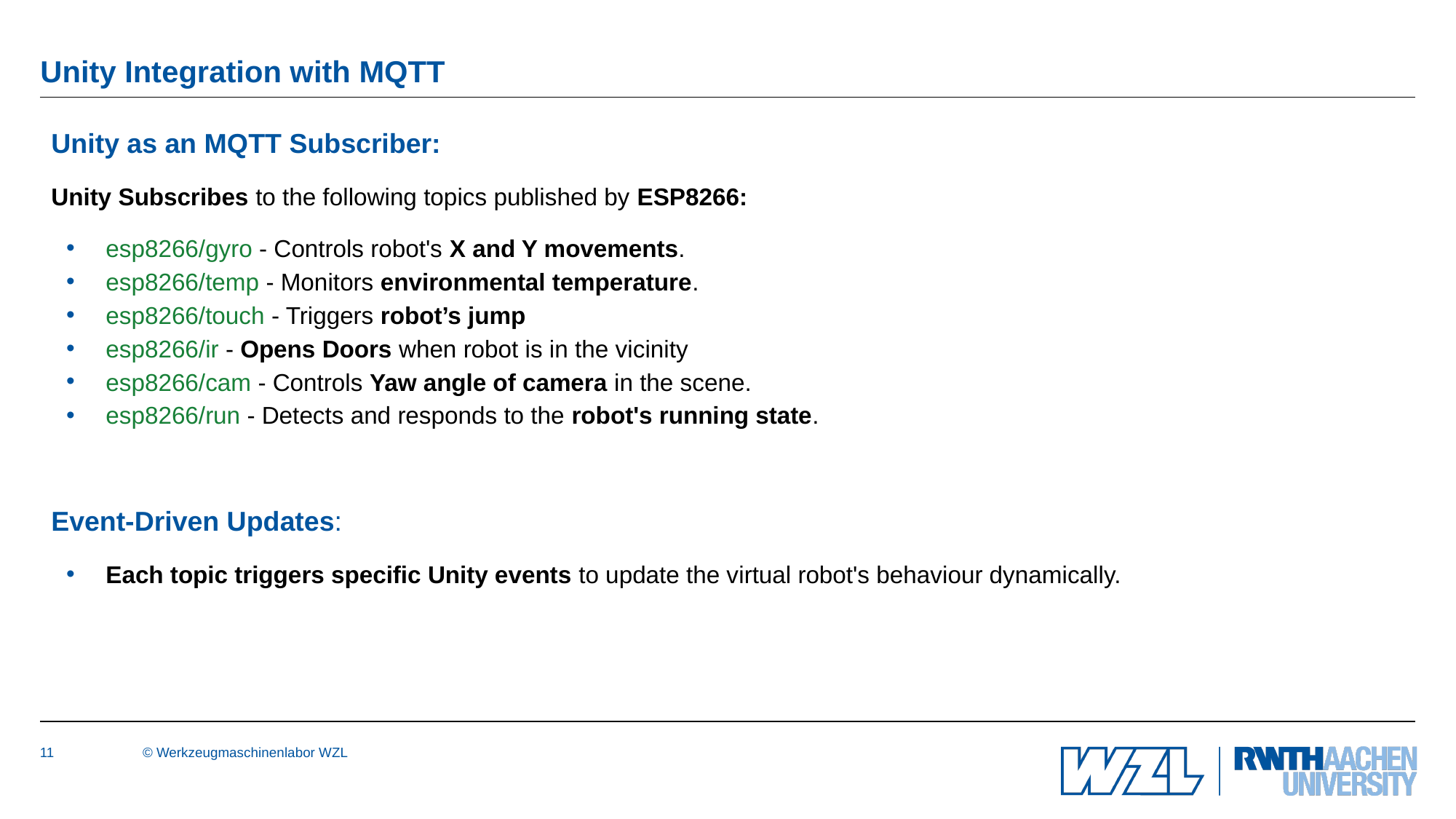

# Unity Integration with MQTT
Unity as an MQTT Subscriber:
Unity Subscribes to the following topics published by ESP8266:
esp8266/gyro - Controls robot's X and Y movements.
esp8266/temp - Monitors environmental temperature.
esp8266/touch - Triggers robot’s jump
esp8266/ir - Opens Doors when robot is in the vicinity
esp8266/cam - Controls Yaw angle of camera in the scene.
esp8266/run - Detects and responds to the robot's running state.

Event-Driven Updates:
Each topic triggers specific Unity events to update the virtual robot's behaviour dynamically.